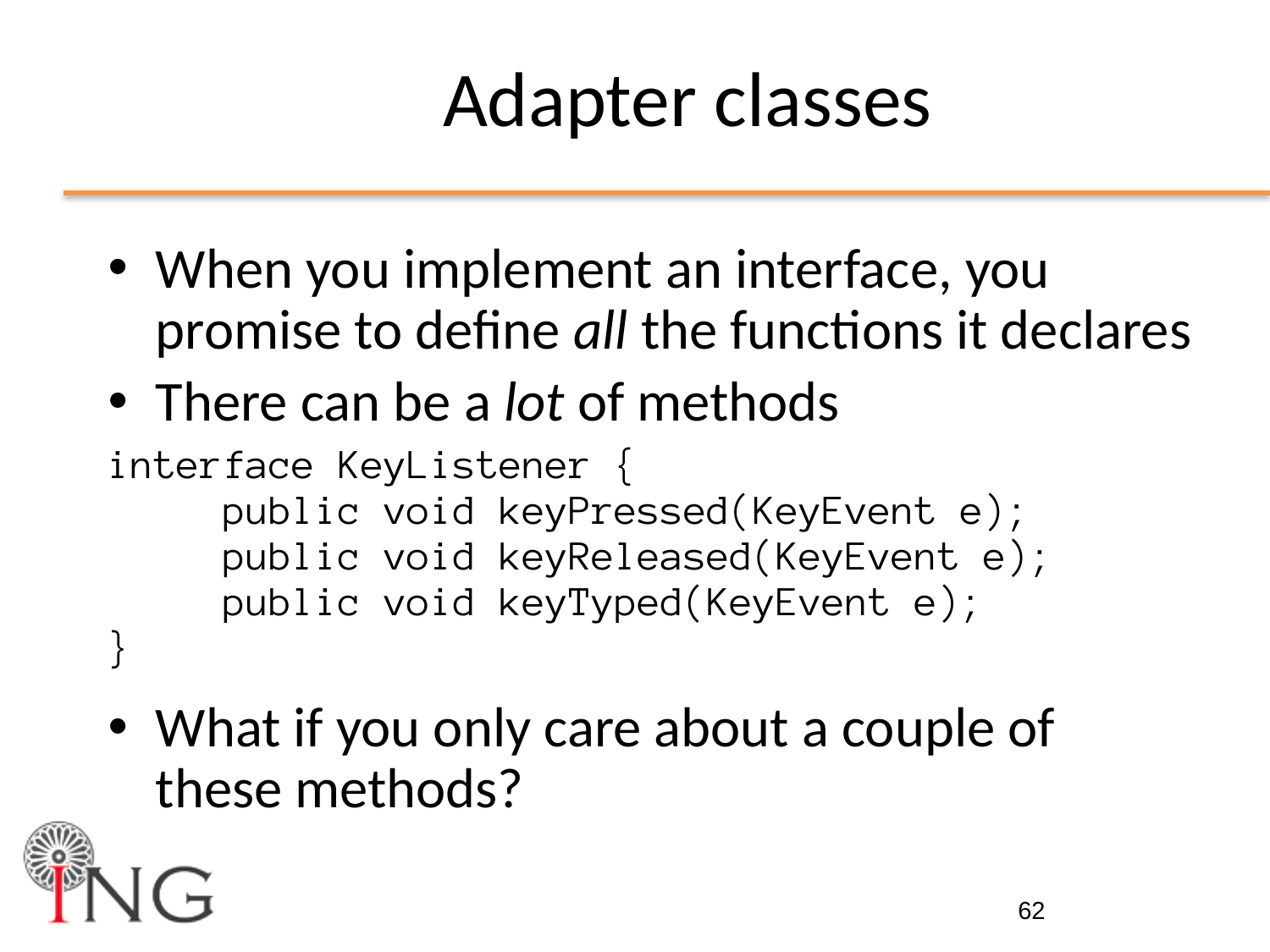

# Adapter classes
When you implement an interface, you promise to define all the functions it declares
There can be a lot of methods
interface KeyListener {
     public void keyPressed(KeyEvent e);
     public void keyReleased(KeyEvent e);
     public void keyTyped(KeyEvent e);
}
What if you only care about a couple of these methods?
62